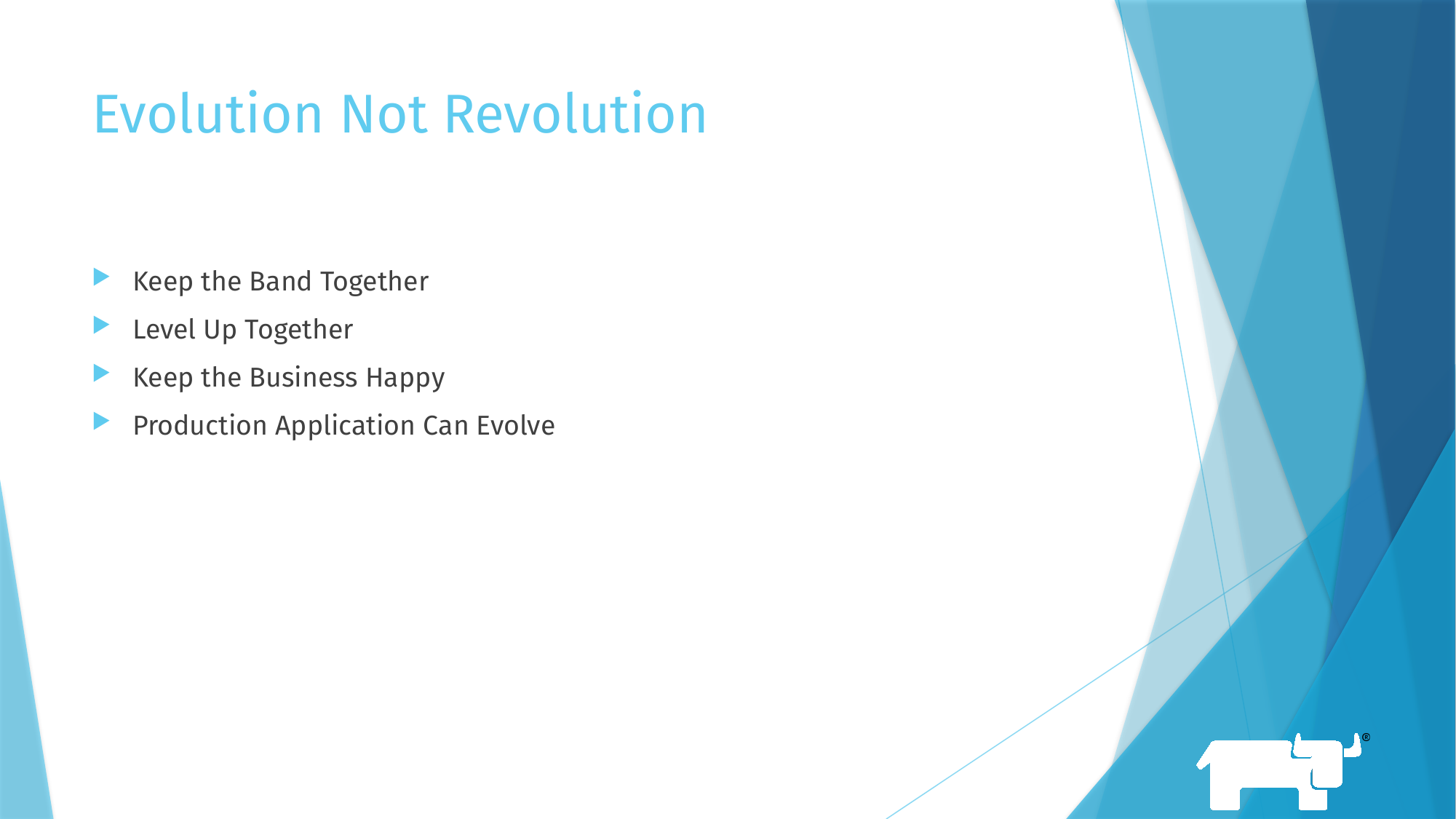

# Evolution Not Revolution
Keep the Band Together
Level Up Together
Keep the Business Happy
Production Application Can Evolve